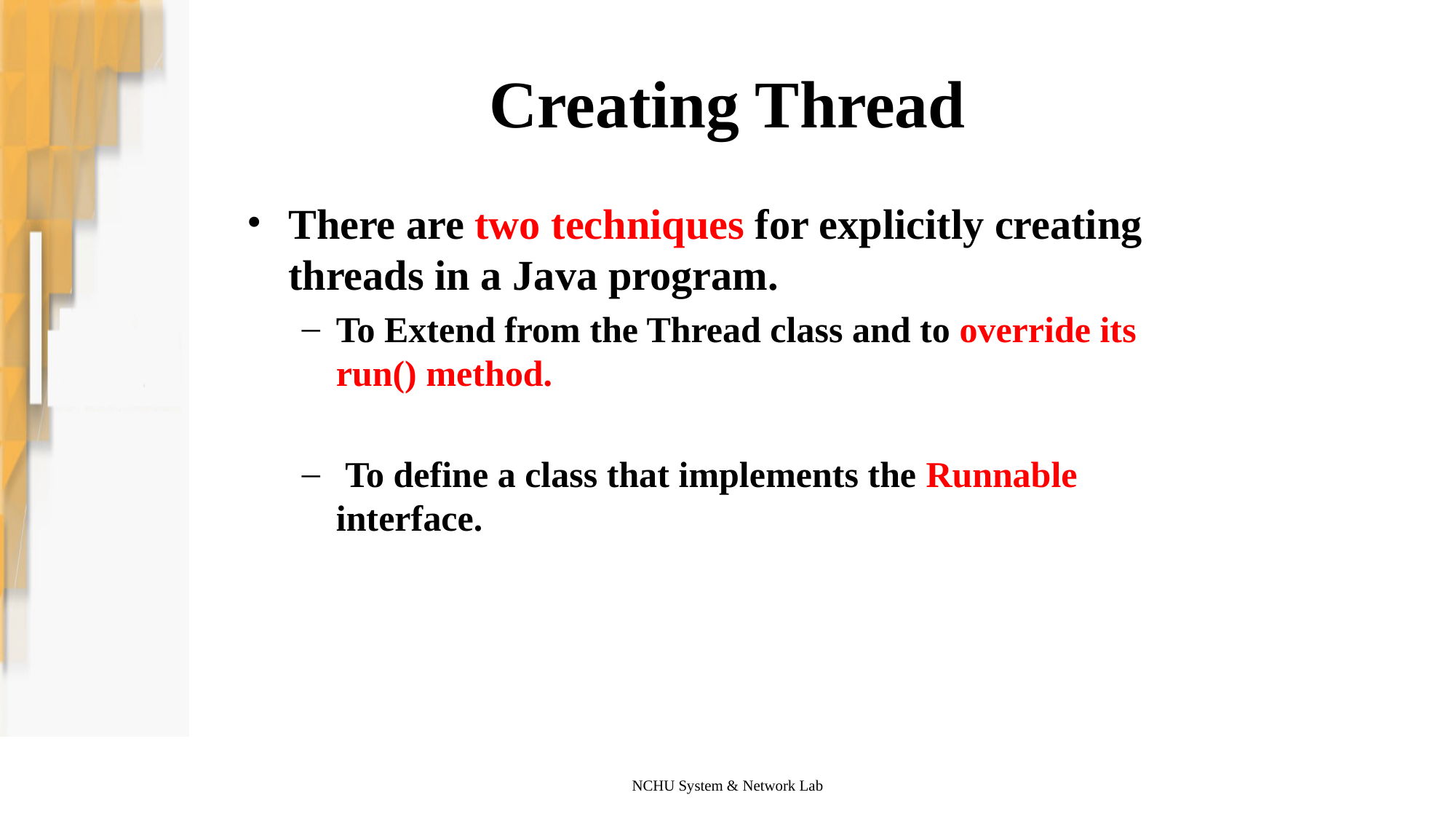

# Creating Thread
There are two techniques for explicitly creating threads in a Java program.
To Extend from the Thread class and to override its run() method.

 To define a class that implements the Runnable interface.

NCHU System & Network Lab